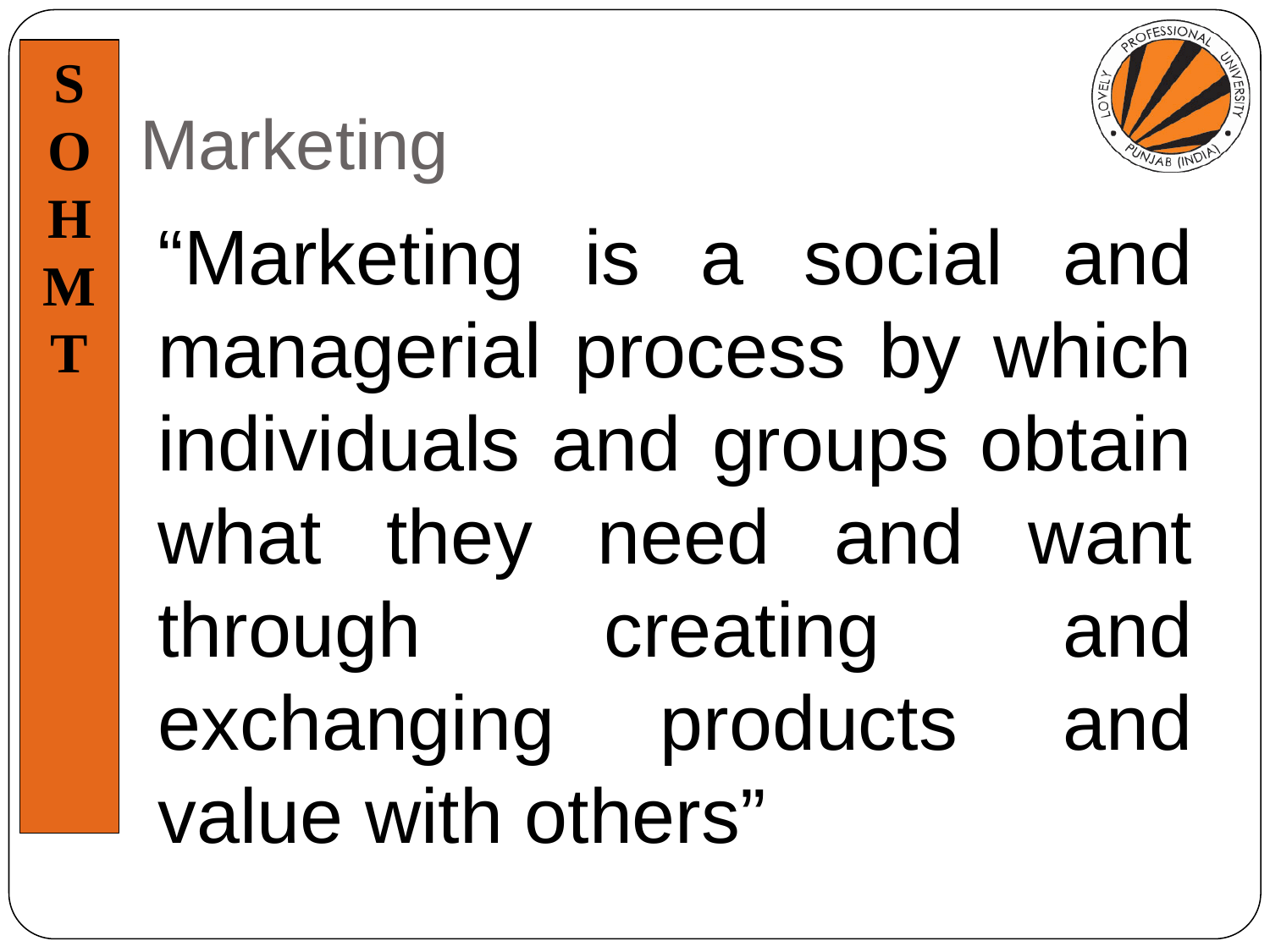

# Marketing
“Marketing is a social and managerial process by which individuals and groups obtain what they need and want through creating and exchanging products and value with others”